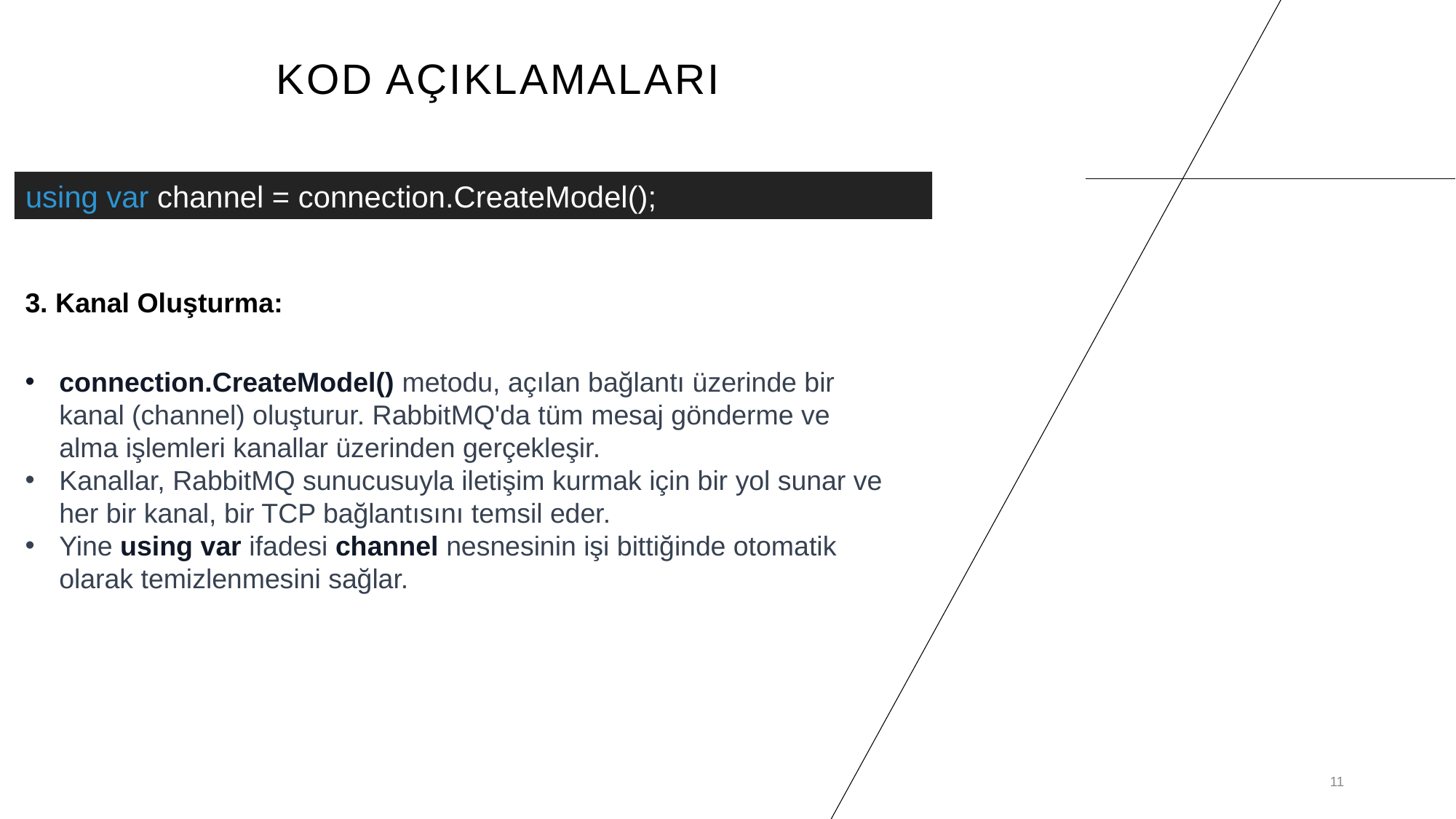

# Kod açıklamaları
using var channel = connection.CreateModel();
3. Kanal Oluşturma:
connection.CreateModel() metodu, açılan bağlantı üzerinde bir kanal (channel) oluşturur. RabbitMQ'da tüm mesaj gönderme ve alma işlemleri kanallar üzerinden gerçekleşir.
Kanallar, RabbitMQ sunucusuyla iletişim kurmak için bir yol sunar ve her bir kanal, bir TCP bağlantısını temsil eder.
Yine using var ifadesi channel nesnesinin işi bittiğinde otomatik olarak temizlenmesini sağlar.
11